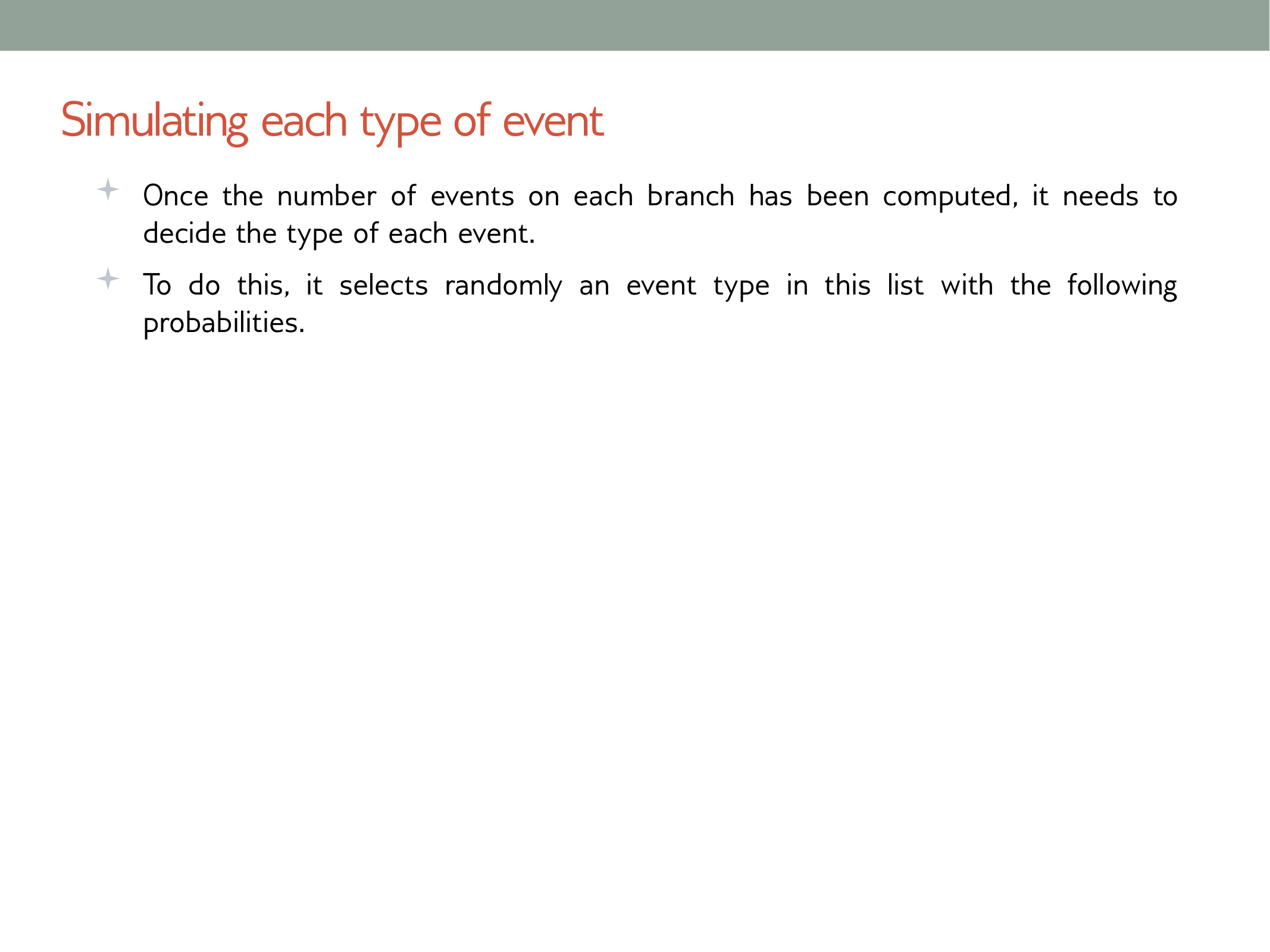

Simulating each type of event
Once the number of events on each branch has been computed, it needs to decide the type of each event.
To do this, it selects randomly an event type in this list with the following probabilities.